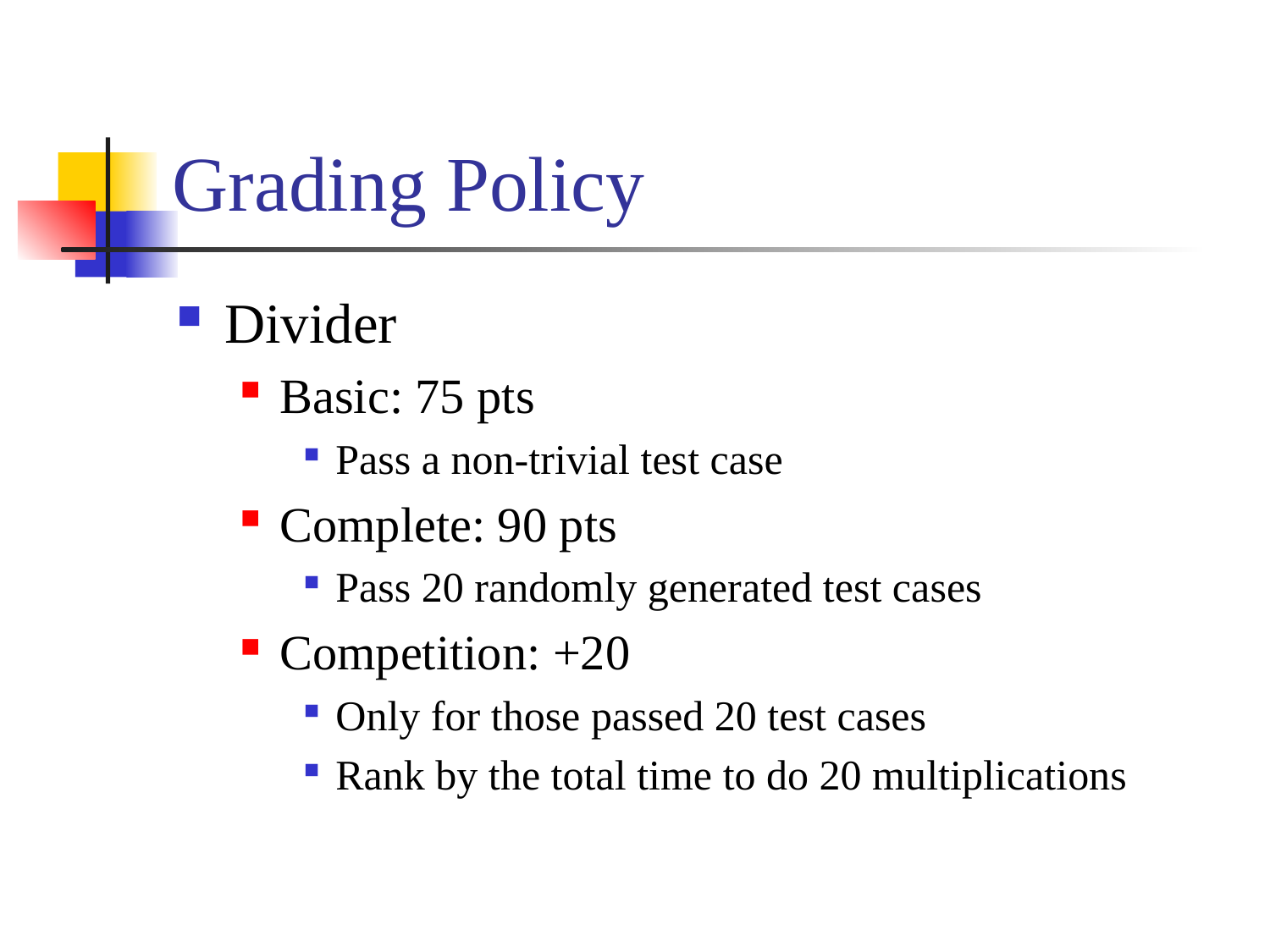

# Grading Policy
Divider
Basic: 75 pts
Pass a non-trivial test case
Complete: 90 pts
Pass 20 randomly generated test cases
Competition: +20
Only for those passed 20 test cases
Rank by the total time to do 20 multiplications